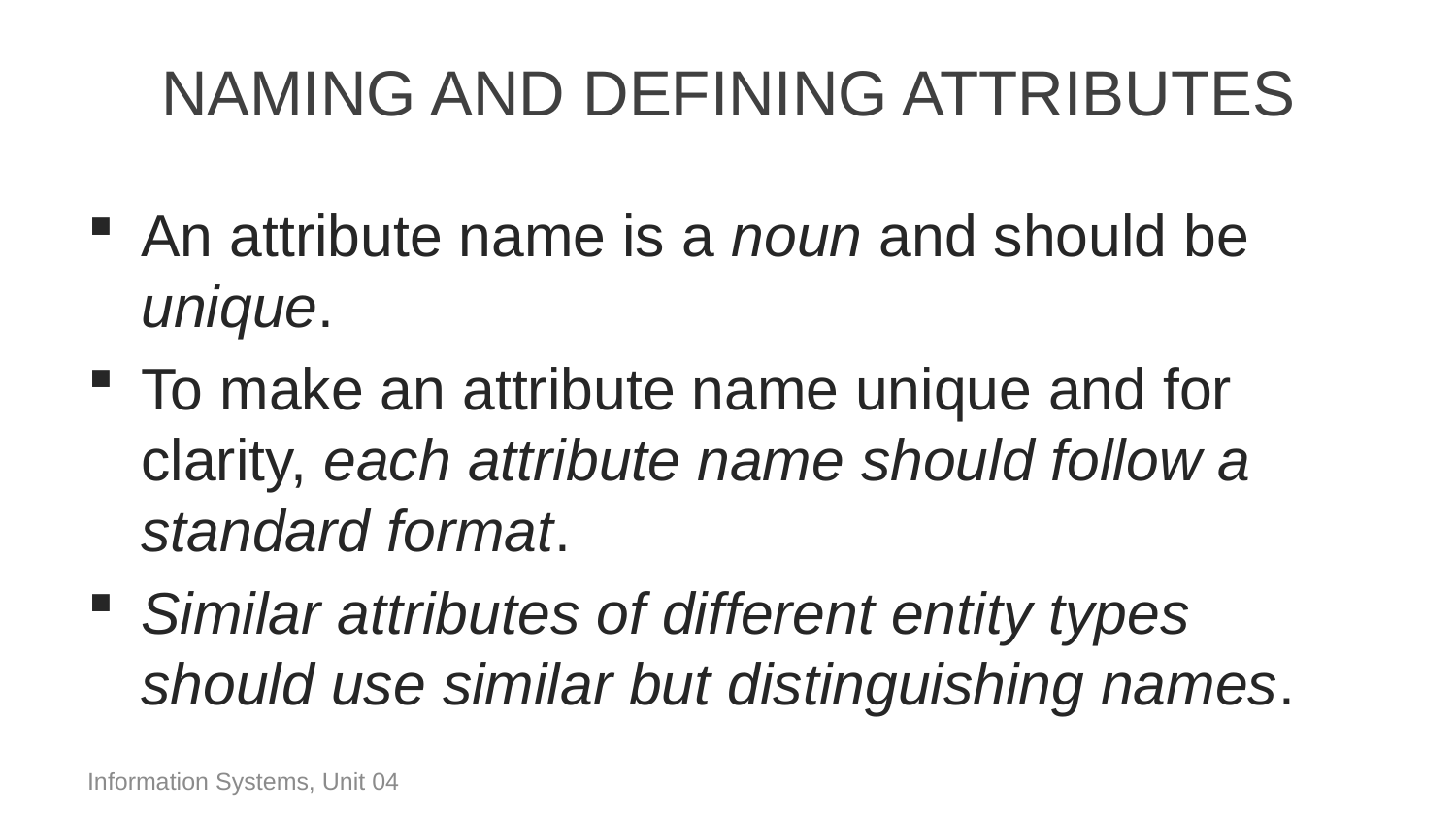

# Naming and Defining Attributes
An attribute name is a noun and should be unique.
To make an attribute name unique and for clarity, each attribute name should follow a standard format.
Similar attributes of different entity types should use similar but distinguishing names.
Information Systems, Unit 04
25